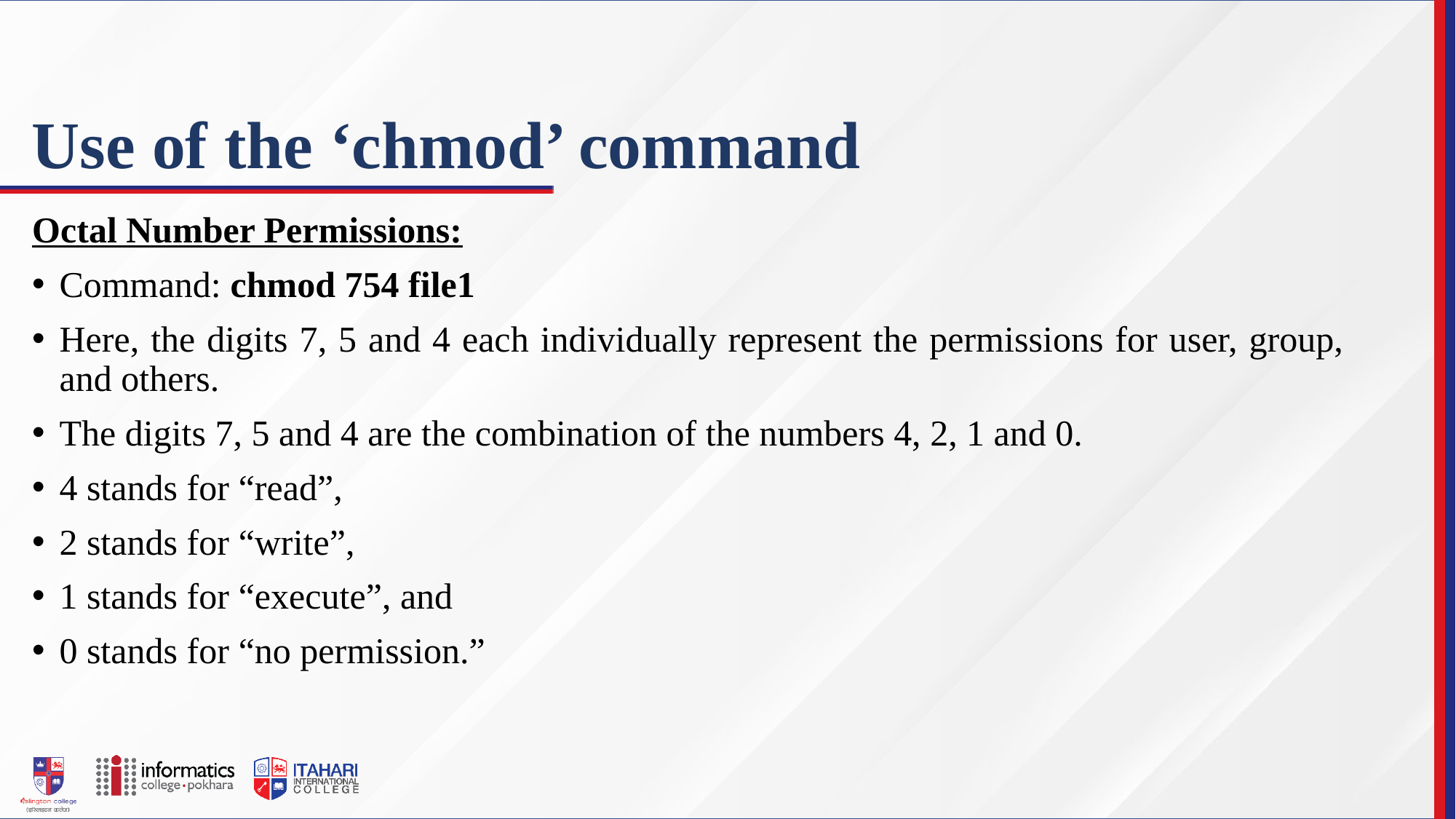

# Use of the ‘chmod’ command
Octal Number Permissions:
Command: chmod 754 file1
Here, the digits 7, 5 and 4 each individually represent the permissions for user, group, and others.
The digits 7, 5 and 4 are the combination of the numbers 4, 2, 1 and 0.
4 stands for “read”,
2 stands for “write”,
1 stands for “execute”, and
0 stands for “no permission.”